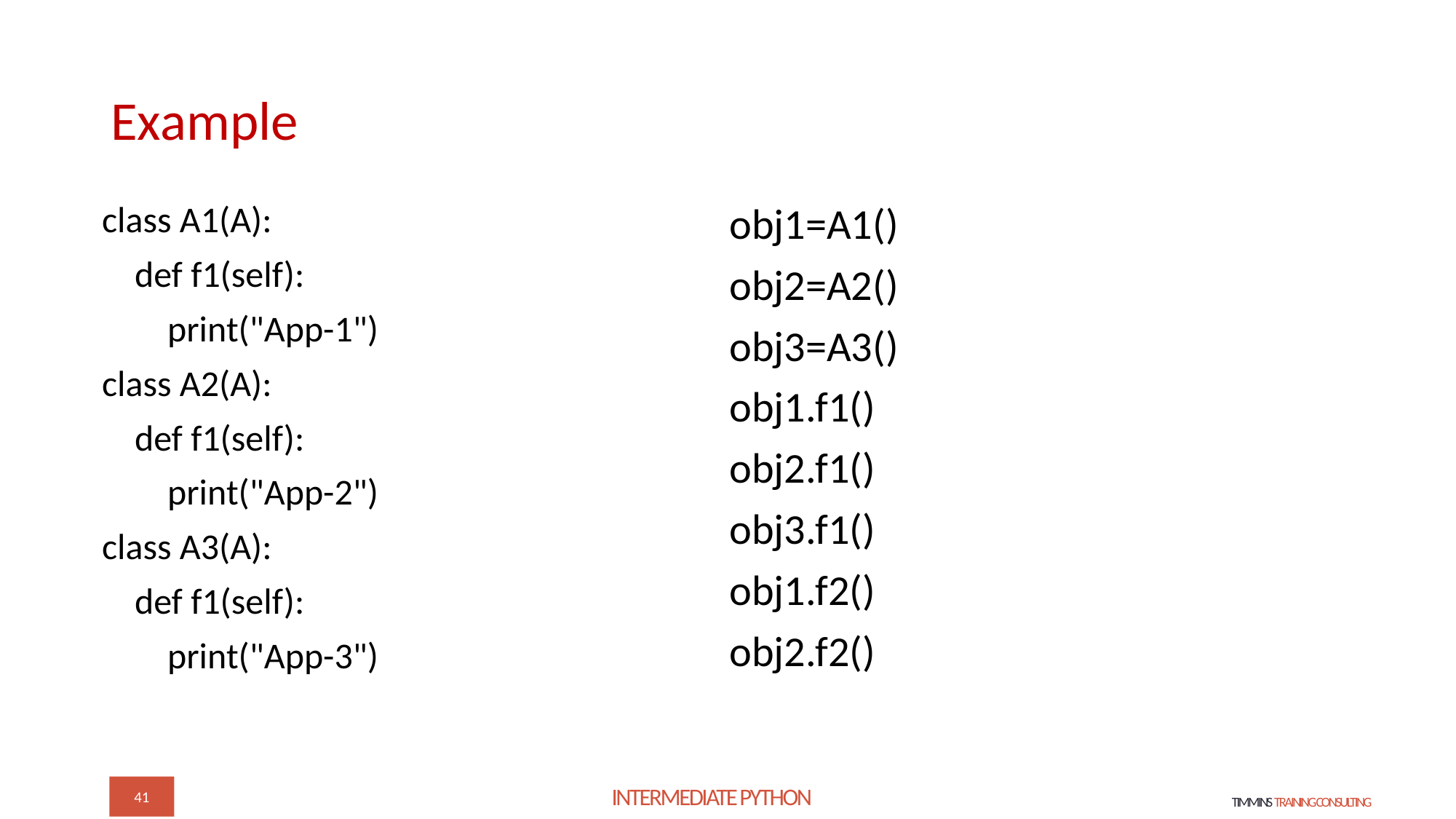

# Example
class A1(A):
    def f1(self):
        print("App-1")
class A2(A):
    def f1(self):
        print("App-2")
class A3(A):
    def f1(self):
        print("App-3")

obj1=A1()
obj2=A2()
obj3=A3()
obj1.f1()
obj2.f1()
obj3.f1()
obj1.f2()
obj2.f2()